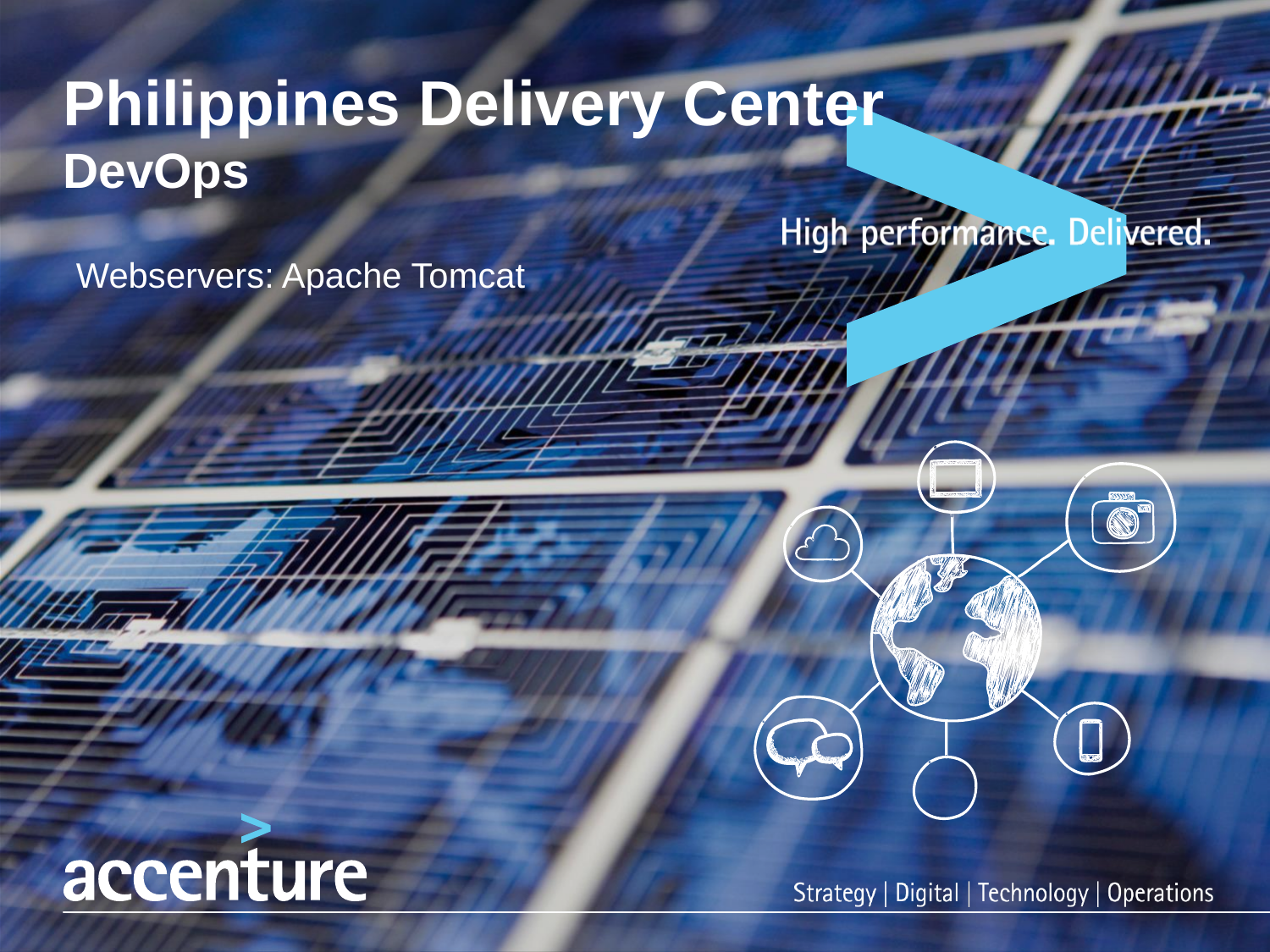

# Philippines Delivery Center DevOps
Webservers: Apache Tomcat